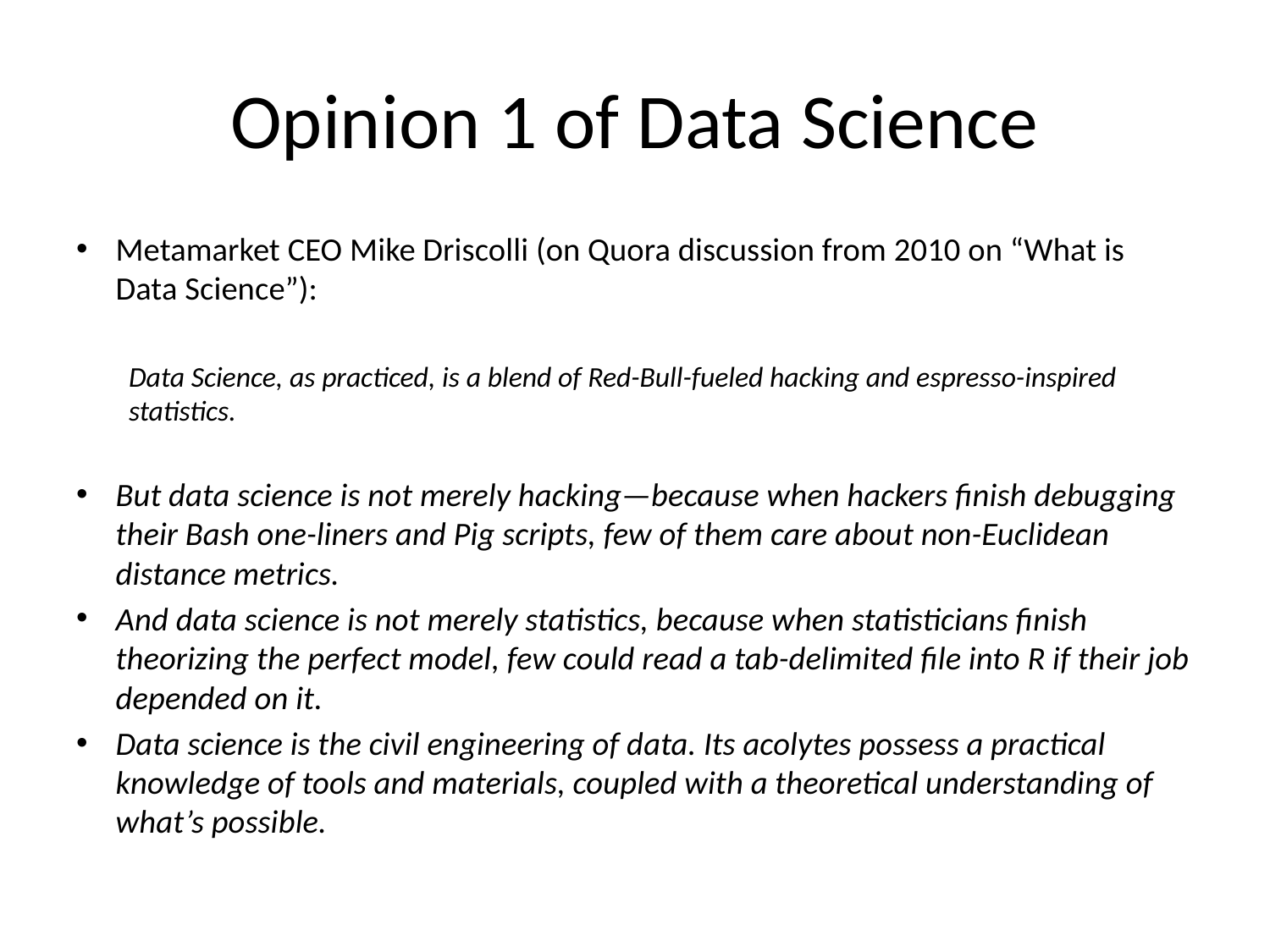

# Opinion 1 of Data Science
Metamarket CEO Mike Driscolli (on Quora discussion from 2010 on “What is Data Science”):

Data Science, as practiced, is a blend of Red-Bull-fueled hacking and espresso-inspired statistics.

But data science is not merely hacking—because when hackers finish debugging their Bash one-liners and Pig scripts, few of them care about non-Euclidean distance metrics.
And data science is not merely statistics, because when statisticians finish theorizing the perfect model, few could read a tab-delimited file into R if their job depended on it.
Data science is the civil engineering of data. Its acolytes possess a practical knowledge of tools and materials, coupled with a theoretical understanding of what’s possible.